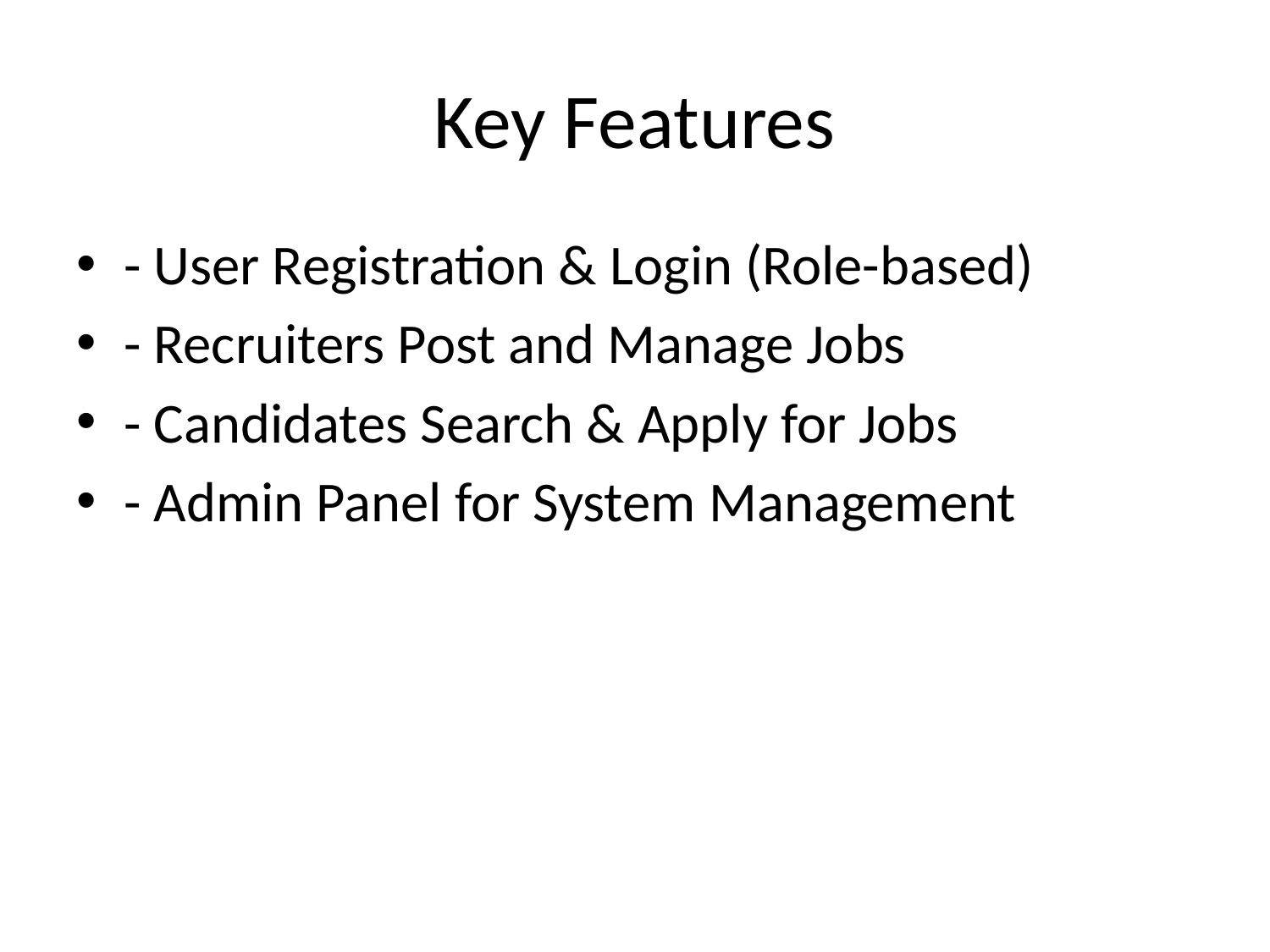

# Key Features
- User Registration & Login (Role-based)
- Recruiters Post and Manage Jobs
- Candidates Search & Apply for Jobs
- Admin Panel for System Management